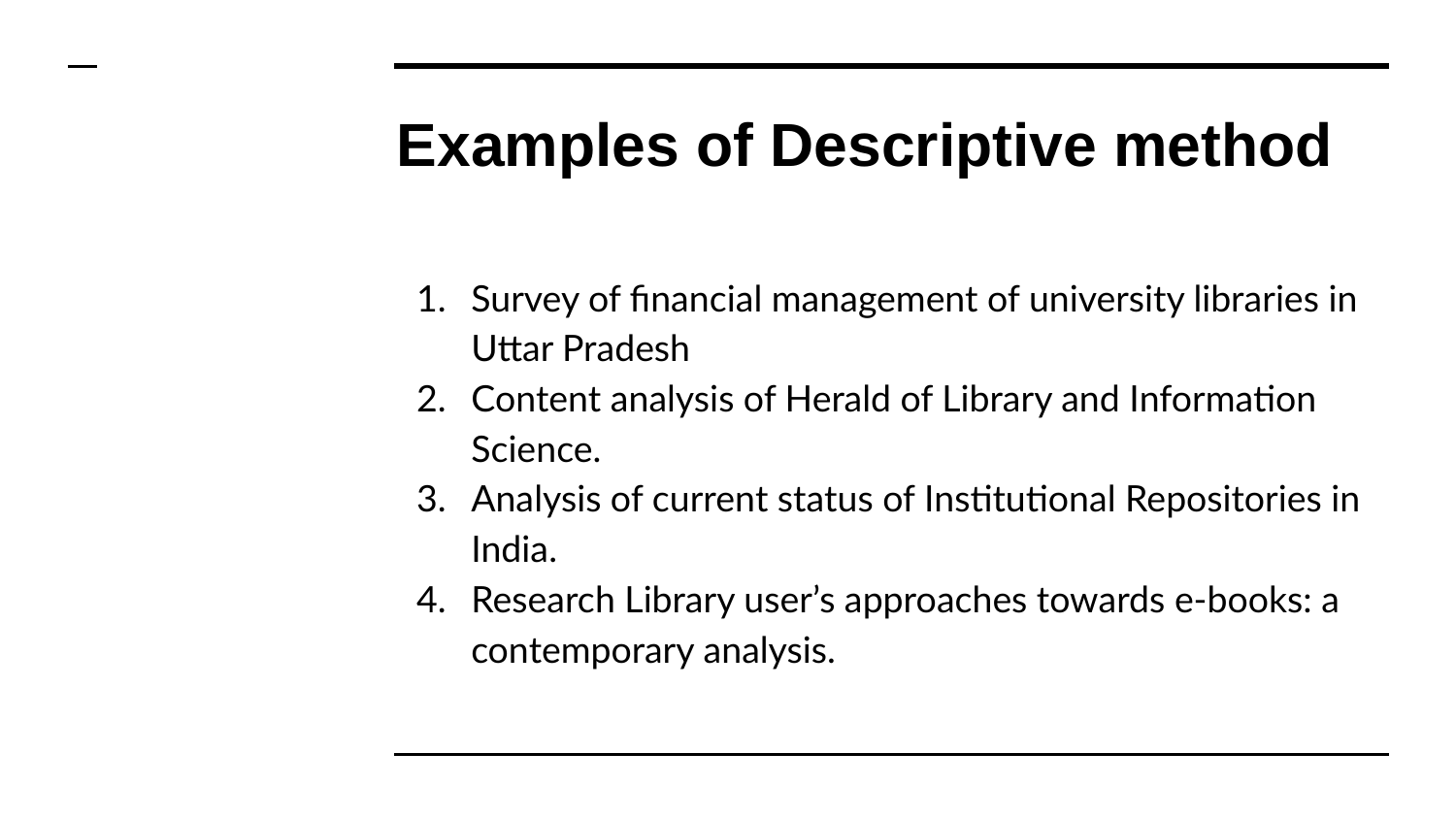

# Examples of Descriptive method
Survey of financial management of university libraries in Uttar Pradesh
Content analysis of Herald of Library and Information Science.
Analysis of current status of Institutional Repositories in India.
Research Library user’s approaches towards e-books: a contemporary analysis.